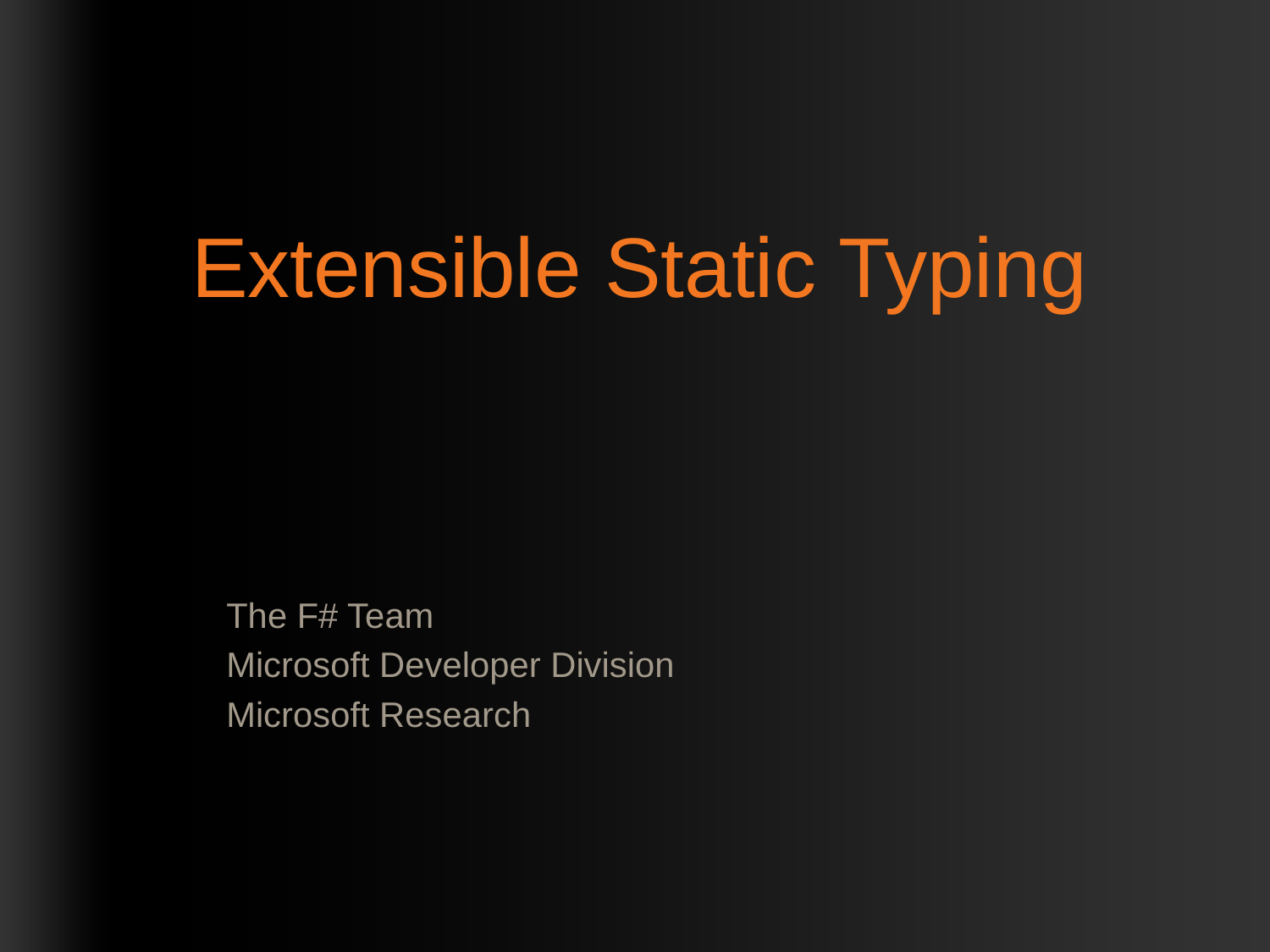

# Extensible Static Typing

The F# Team
Microsoft Developer Division
Microsoft Research